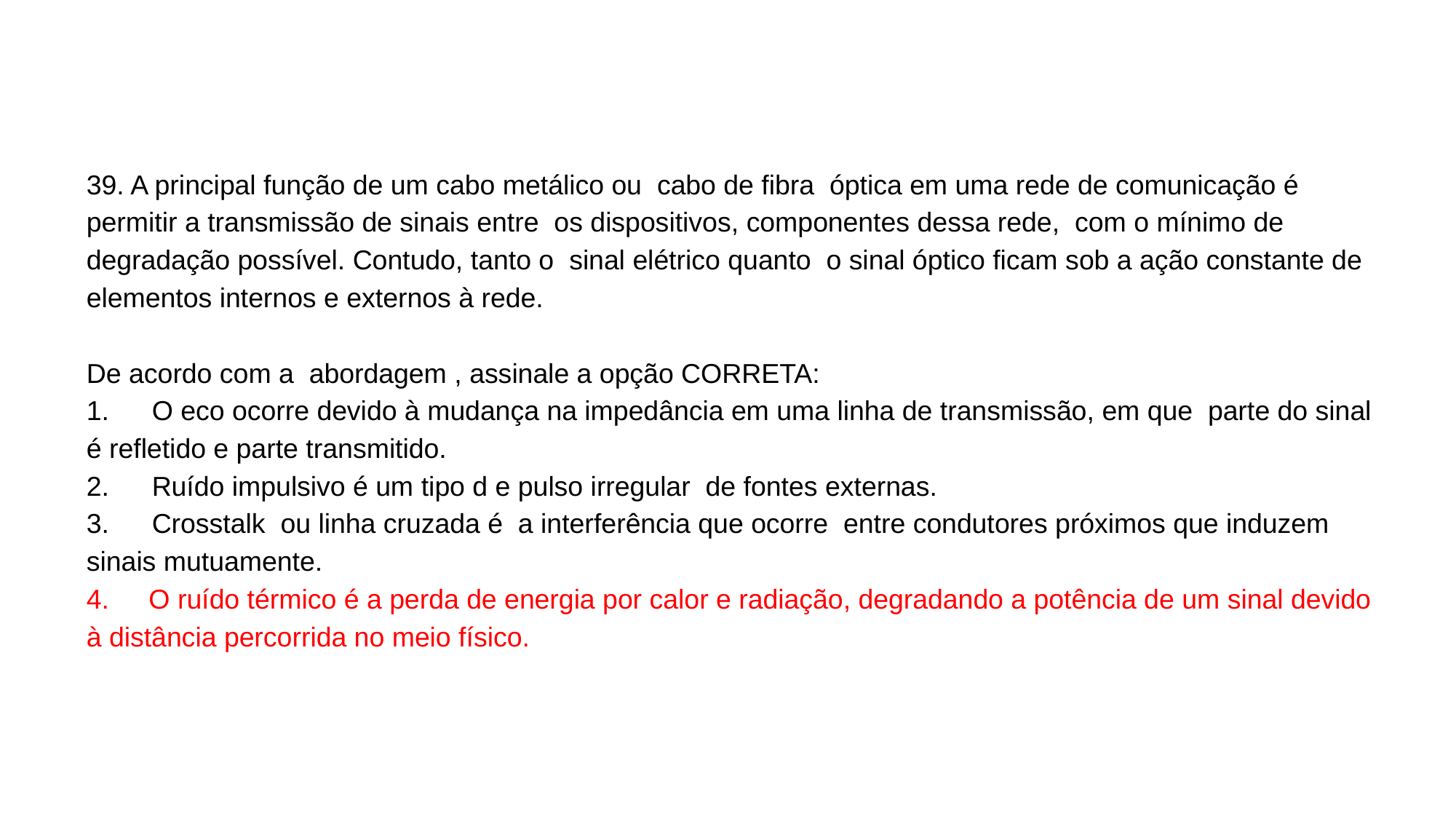

39. A principal função de um cabo metálico ou  cabo de fibra  óptica em uma rede de comunicação é permitir a transmissão de sinais entre  os dispositivos, componentes dessa rede,  com o mínimo de degradação possível. Contudo, tanto o  sinal elétrico quanto  o sinal óptico ficam sob a ação constante de  elementos internos e externos à rede.

De acordo com a  abordagem , assinale a opção CORRETA:
1. O eco ocorre devido à mudança na impedância em uma linha de transmissão, em que  parte do sinal  é refletido e parte transmitido.
2. Ruído impulsivo é um tipo d e pulso irregular  de fontes externas.
3. Crosstalk  ou linha cruzada é  a interferência que ocorre  entre condutores próximos que induzem sinais mutuamente.
4. O ruído térmico é a perda de energia por calor e radiação, degradando a potência de um sinal devido à distância percorrida no meio físico.